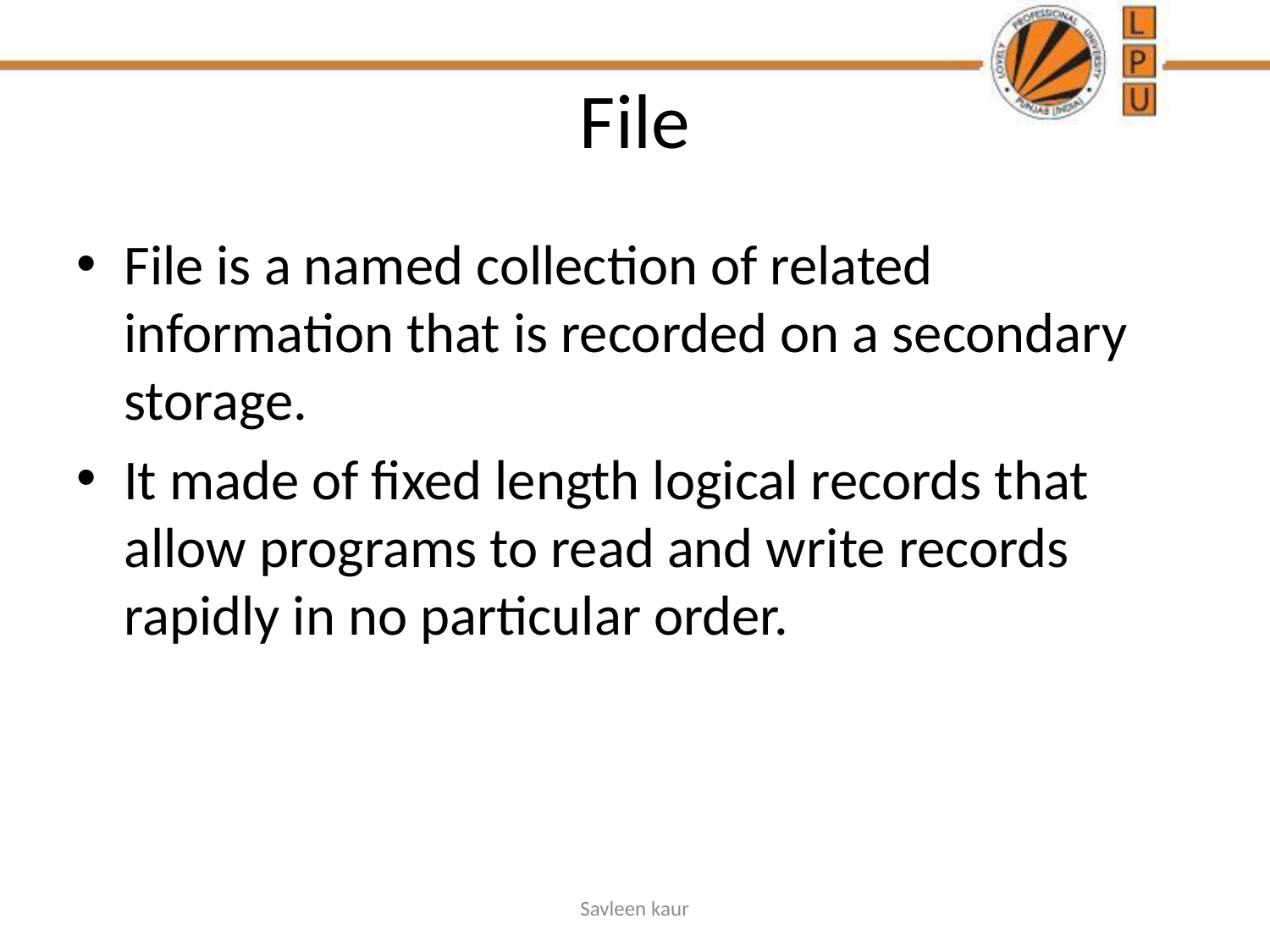

# File
File is a named collection of related information that is recorded on a secondary storage.
It made of fixed length logical records that allow programs to read and write records rapidly in no particular order.
Savleen kaur